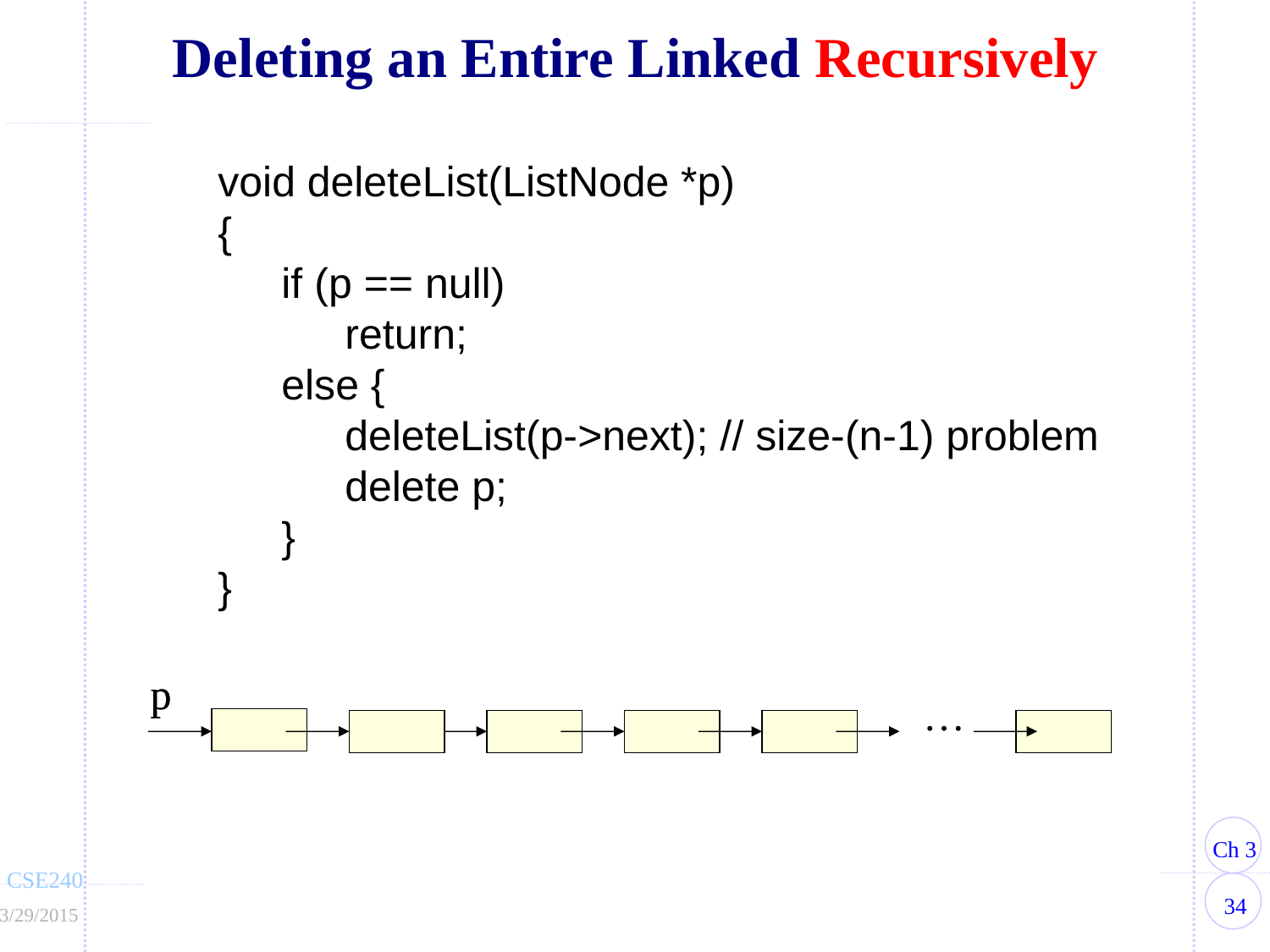

# Deleting an Entire Linked Recursively
void deleteList(ListNode *p)
{
	if (p == null)
		return;
	else {
		deleteList(p->next); // size-(n-1) problem
		delete p;
	}
}
p
p
…

NULL